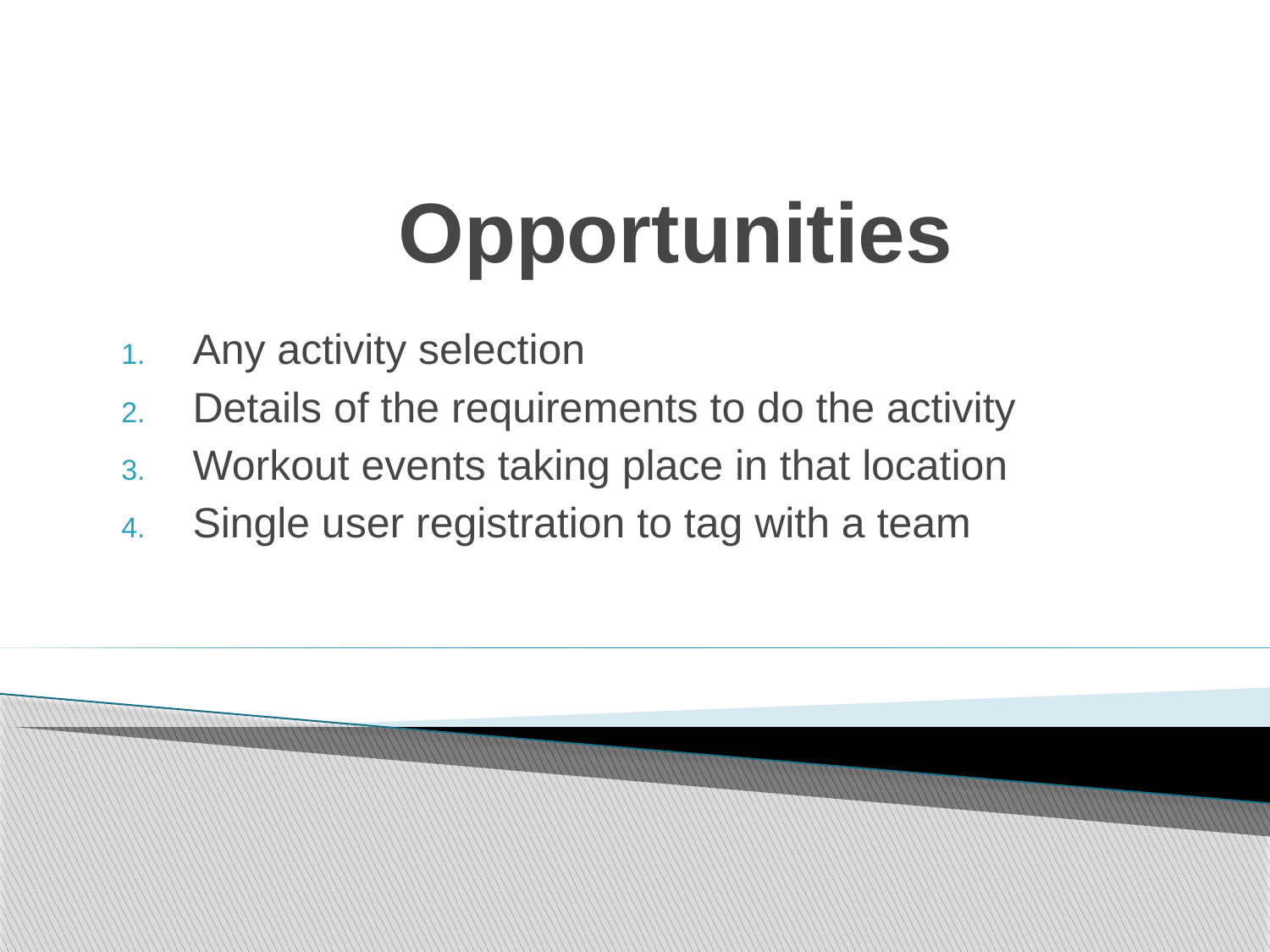

# Opportunities
Any activity selection
Details of the requirements to do the activity
Workout events taking place in that location
Single user registration to tag with a team